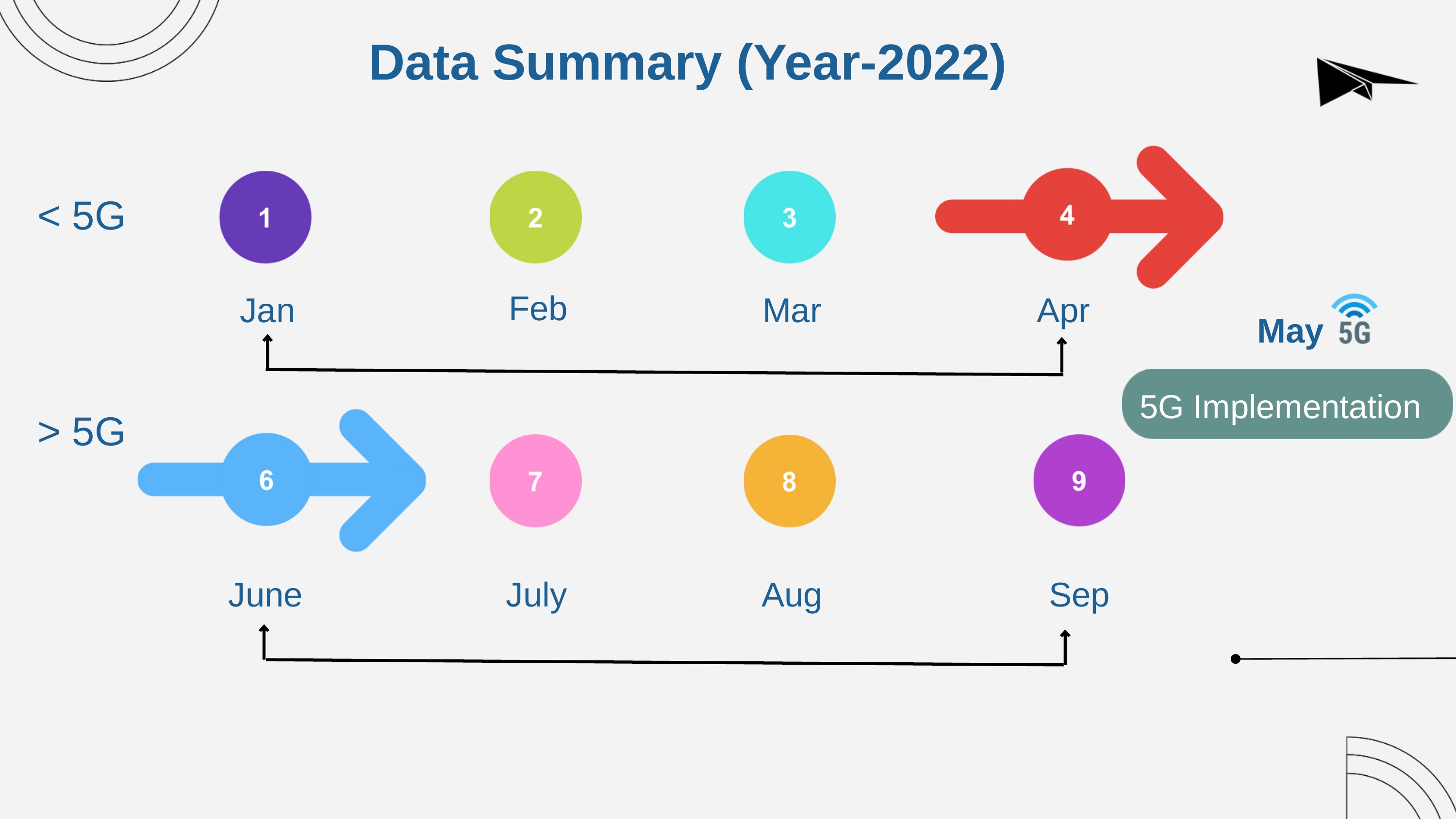

Data Summary (Year-2022)

< 5G
Feb
Jan
Mar
Apr

May

5G Implementation
> 5G

June
July
Aug
Sep